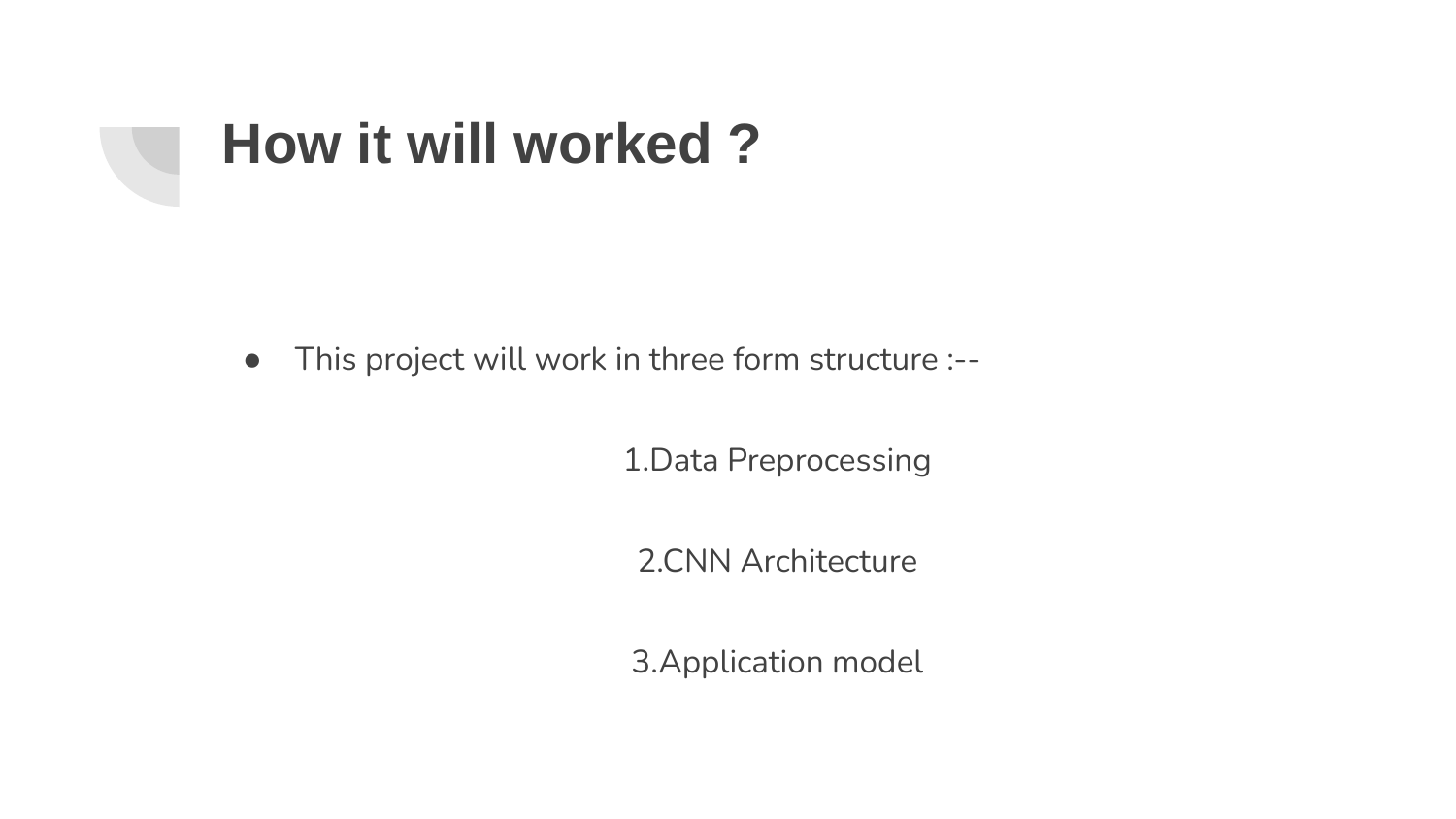

# How it will worked ?
This project will work in three form structure :--

   1.Data Preprocessing

2.CNN Architecture

3.Application model